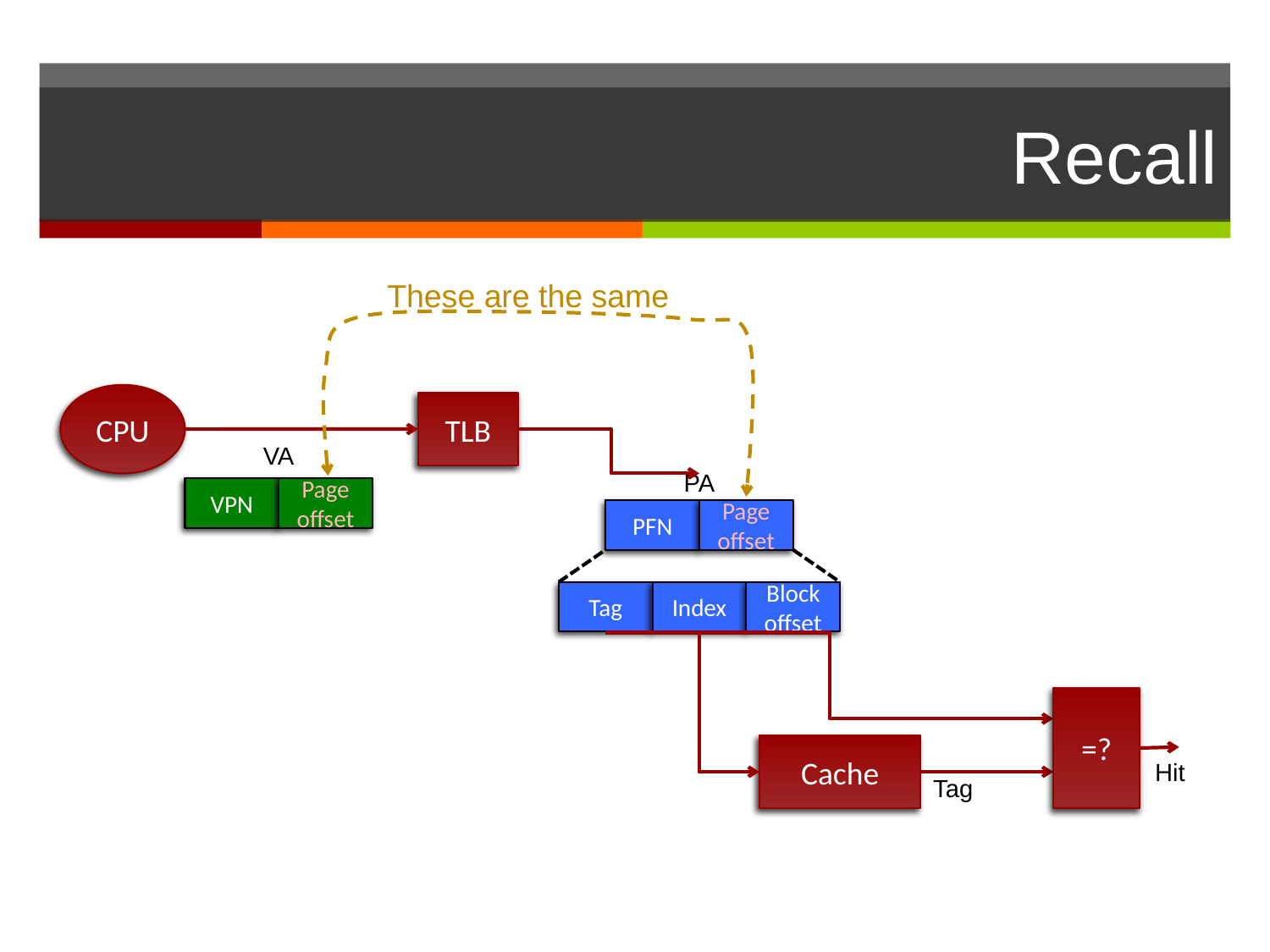

# Recall
These are the same

CPU
TLB
VA
PA
VPN
Page offset
PFN
Page offset
Tag
Index
Block offset
=?
Cache
Hit
Tag